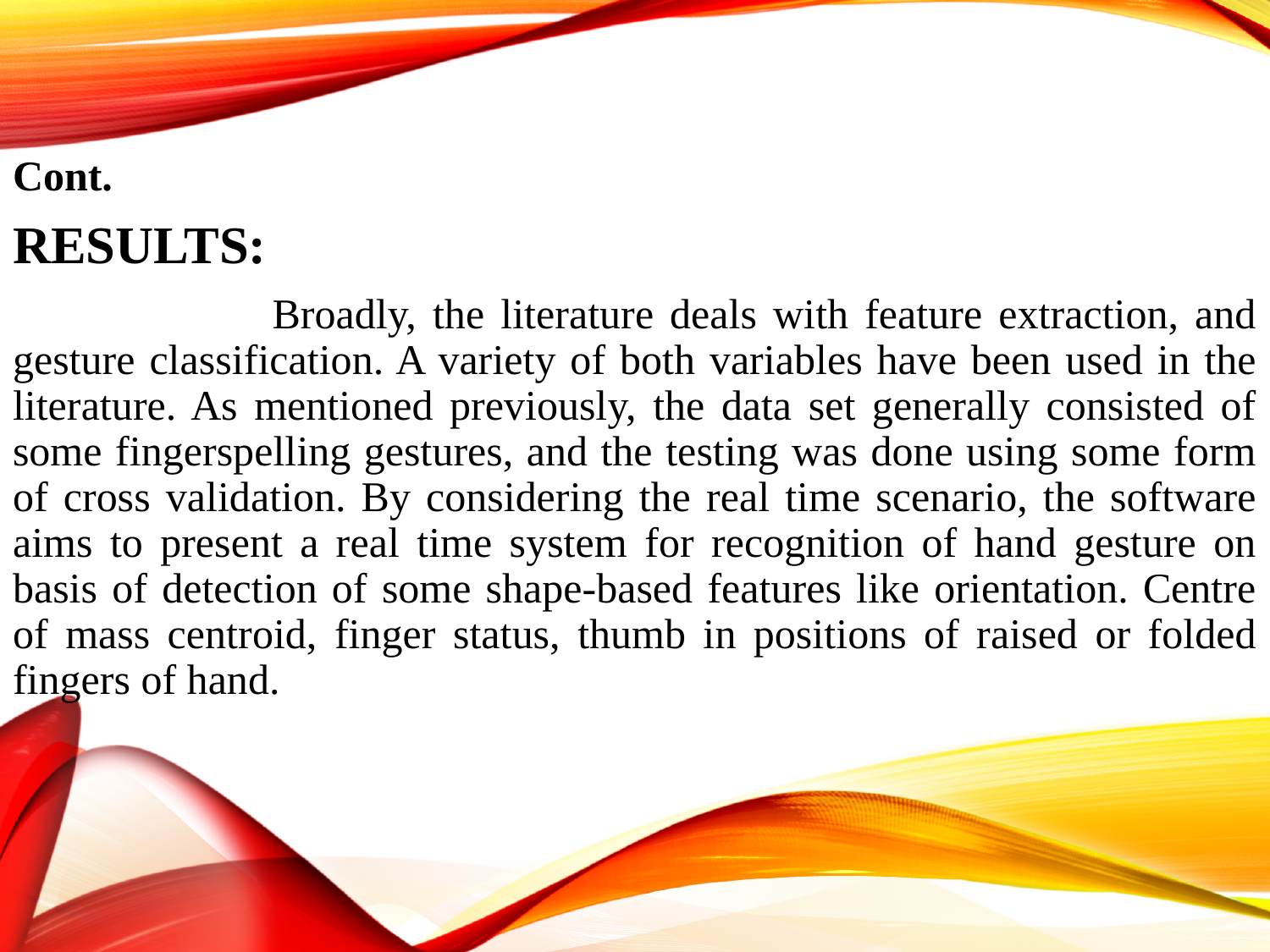

Cont.
RESULTS:
                Broadly, the literature deals with feature extraction, and gesture classification. A variety of both variables have been used in the literature. As mentioned previously, the data set generally consisted of some fingerspelling gestures, and the testing was done using some form of cross validation. By considering the real time scenario, the software aims to present a real time system for recognition of hand gesture on basis of detection of some shape-based features like orientation. Centre of mass centroid, finger status, thumb in positions of raised or folded fingers of hand.